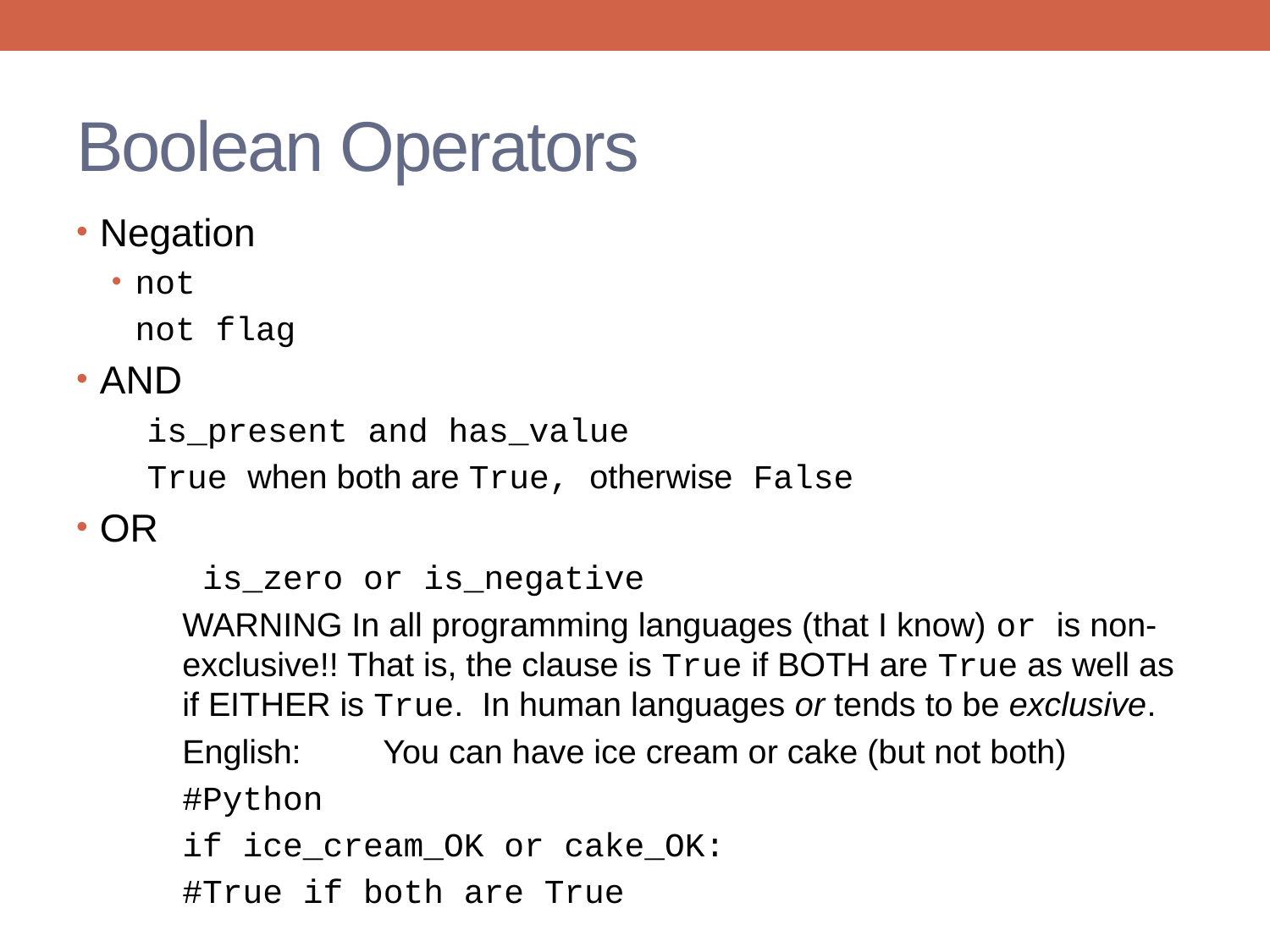

# Boolean Operators
Negation
not
	not flag
AND
	is_present and has_value
True when both are True, otherwise False
OR
 is_zero or is_negative
WARNING In all programming languages (that I know) or is non-exclusive!! That is, the clause is True if BOTH are True as well as if EITHER is True.  In human languages or tends to be exclusive.
English: 	You can have ice cream or cake (but not both)
#Python
if ice_cream_OK or cake_OK:
#True if both are True